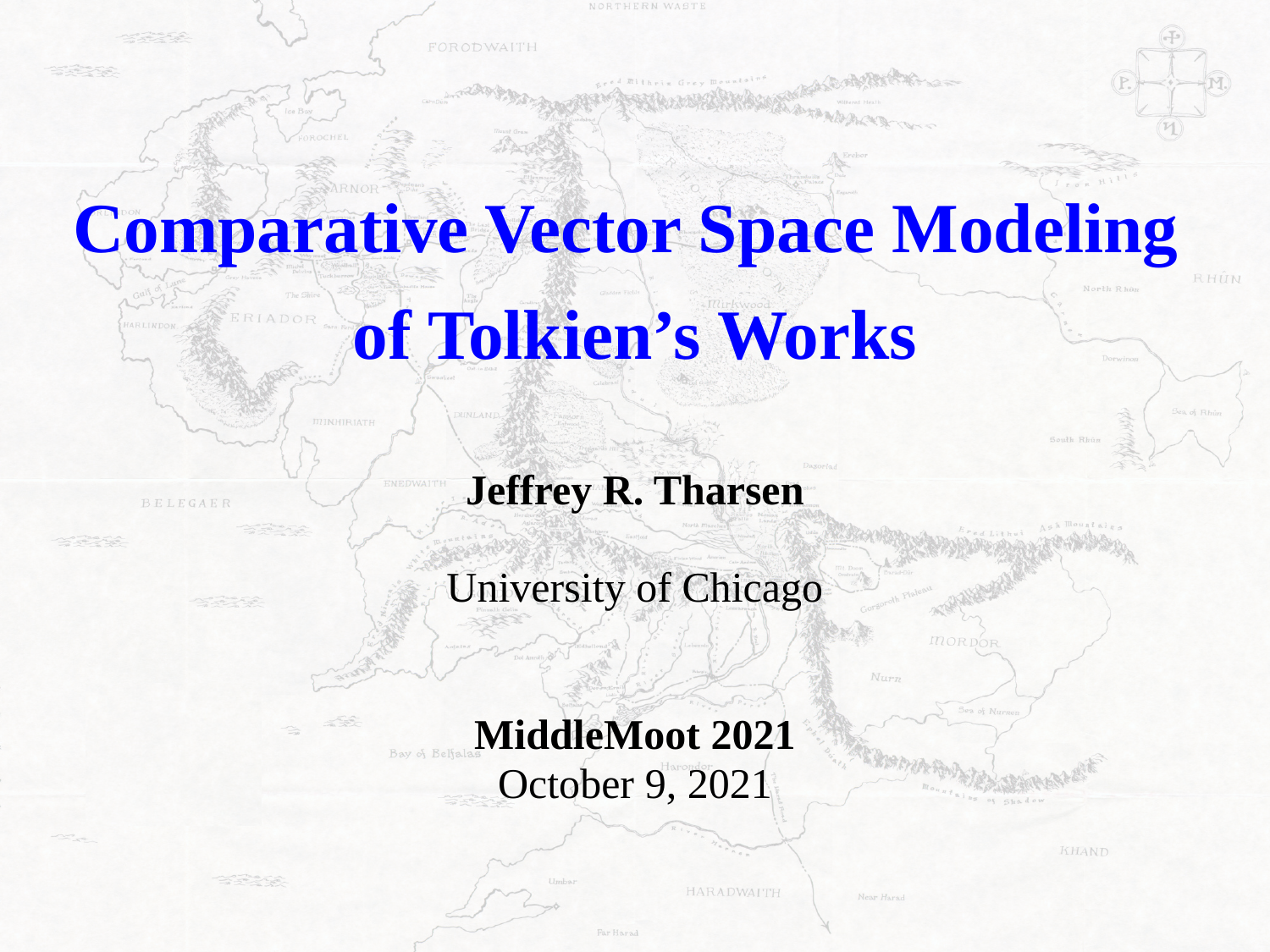

Comparative Vector Space Modeling
of Tolkien’s Works

Jeffrey R. Tharsen

University of Chicago

MiddleMoot 2021
October 9, 2021